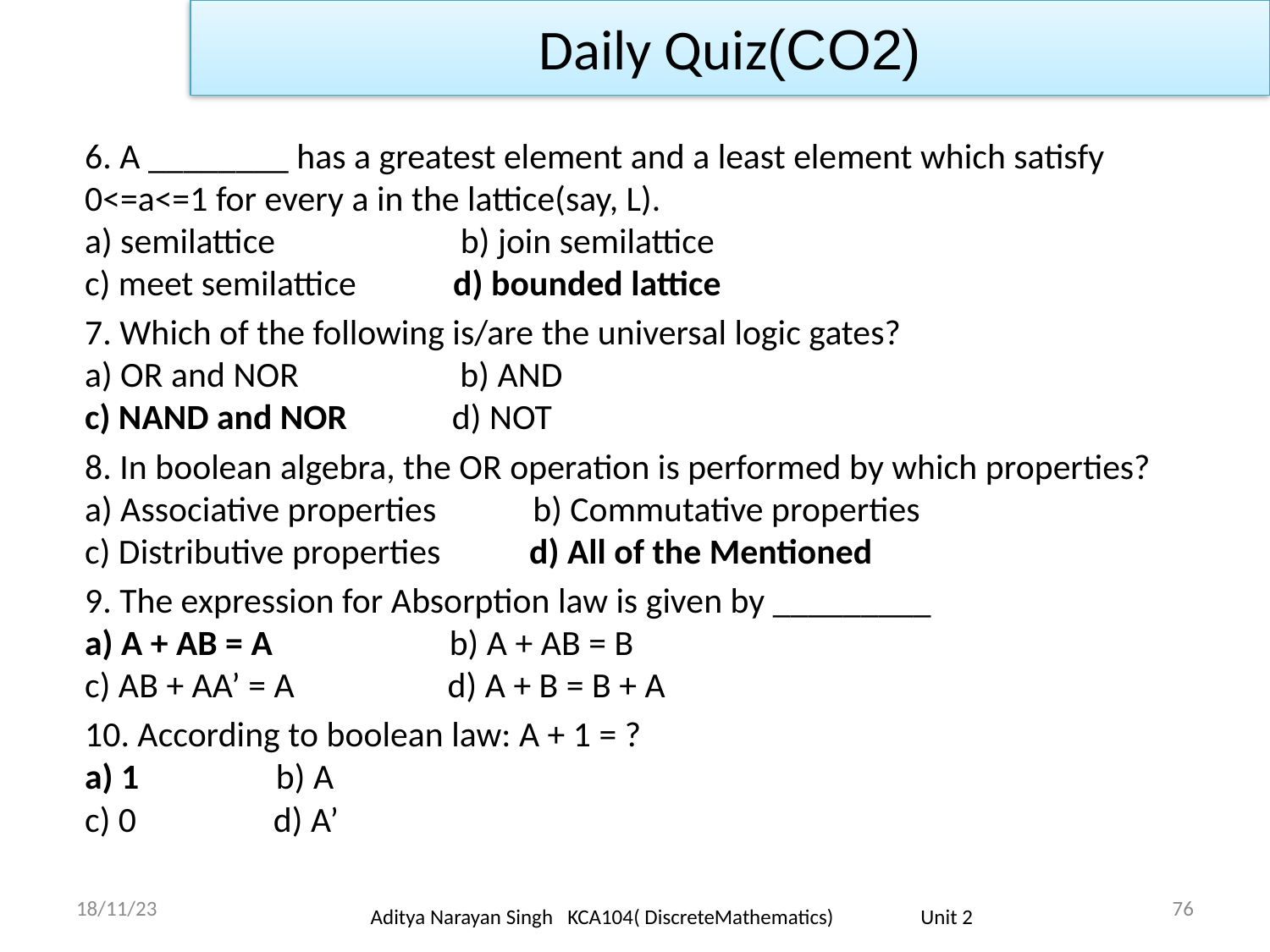

Daily Quiz(CO2)
6. A ________ has a greatest element and a least element which satisfy 0<=a<=1 for every a in the lattice(say, L).
a) semilattice                       b) join semilattice
c) meet semilattice            d) bounded lattice
7. Which of the following is/are the universal logic gates?
a) OR and NOR                    b) AND
c) NAND and NOR             d) NOT
8. In boolean algebra, the OR operation is performed by which properties?
a) Associative properties            b) Commutative properties
c) Distributive properties           d) All of the Mentioned
9. The expression for Absorption law is given by _________
a) A + AB = A                      b) A + AB = B
c) AB + AA’ = A                   d) A + B = B + A
10. According to boolean law: A + 1 = ?
a) 1                 b) A
c) 0                 d) A’

18/11/23
76
Aditya Narayan Singh   KCA104( DiscreteMathematics)                  Unit 2